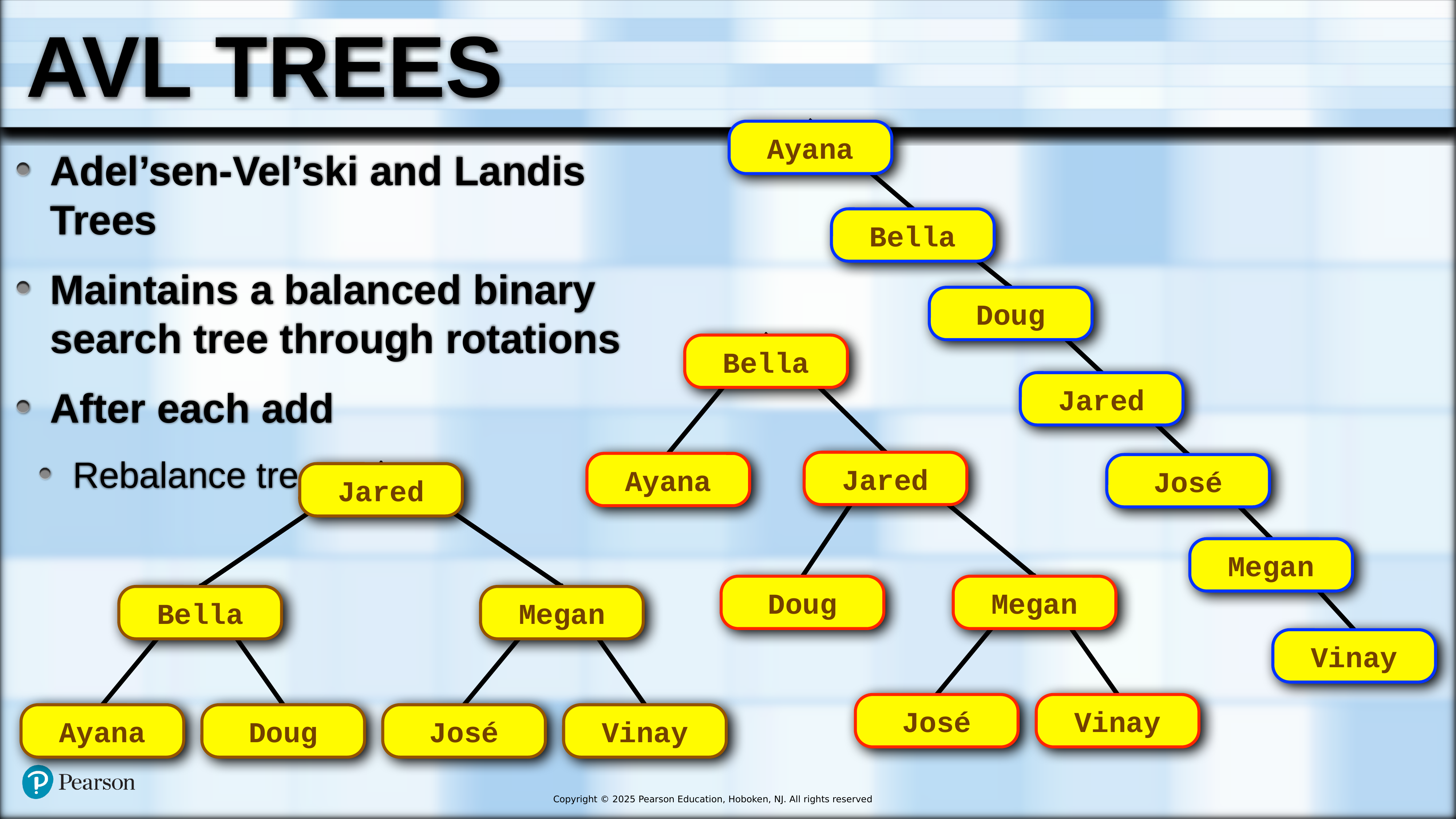

# AVL Trees
Ayana
Adel’sen-Vel’ski and Landis Trees
Maintains a balanced binary search tree through rotations
After each add
Rebalance tree
Bella
Doug
Bella
Jared
Jared
Ayana
José
Jared
Megan
Doug
Megan
Bella
Megan
Vinay
José
Vinay
Ayana
Doug
José
Vinay